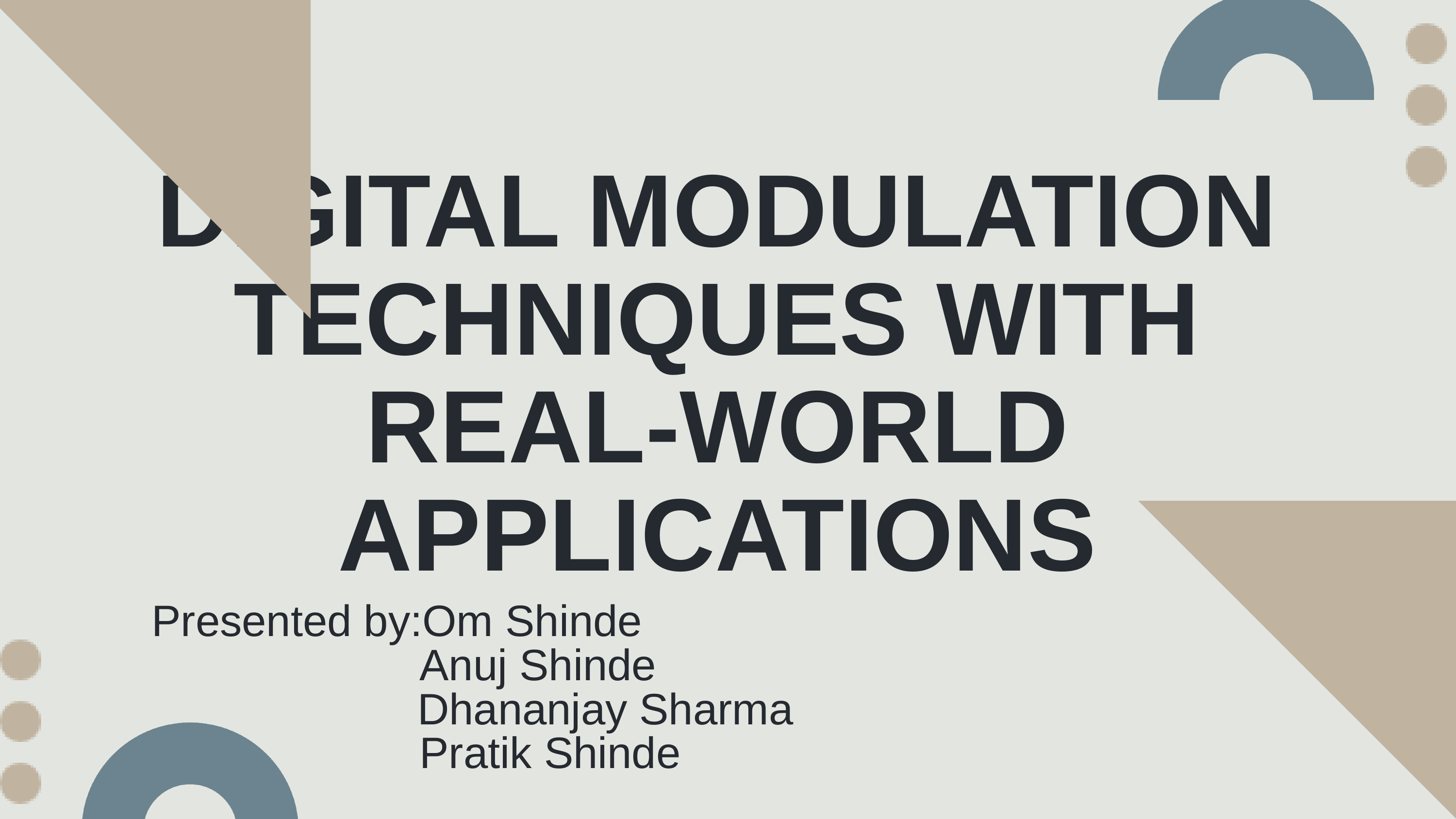

DIGITAL MODULATION TECHNIQUES WITH REAL-WORLD APPLICATIONS

Presented by:Om Shinde
                       Anuj Shinde
                                  Dhananjay Sharma
                         Pratik Shinde